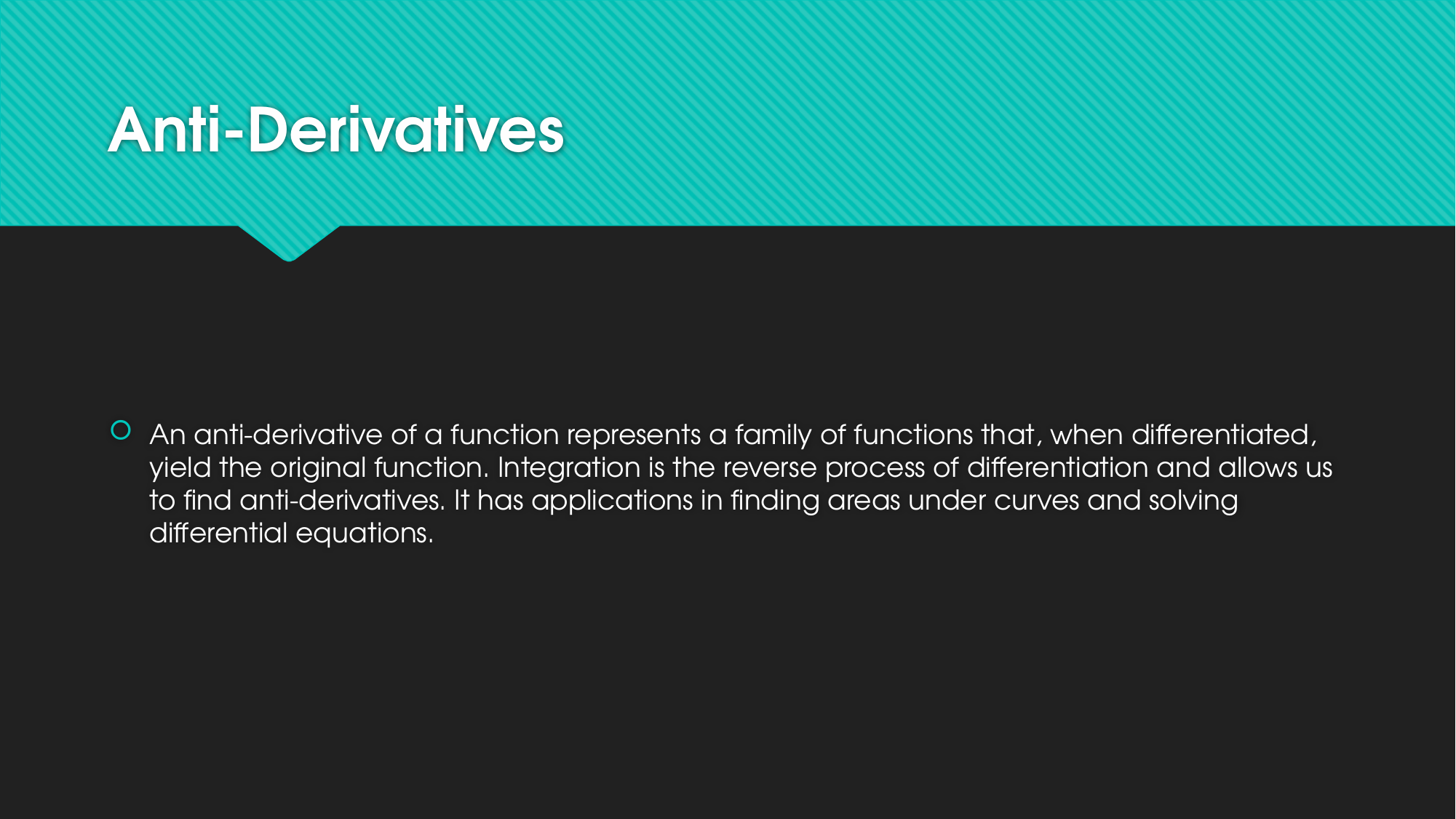

# Anti-Derivatives
An anti-derivative of a function represents a family of functions that, when differentiated, yield the original function. Integration is the reverse process of differentiation and allows us to find anti-derivatives. It has applications in finding areas under curves and solving differential equations.